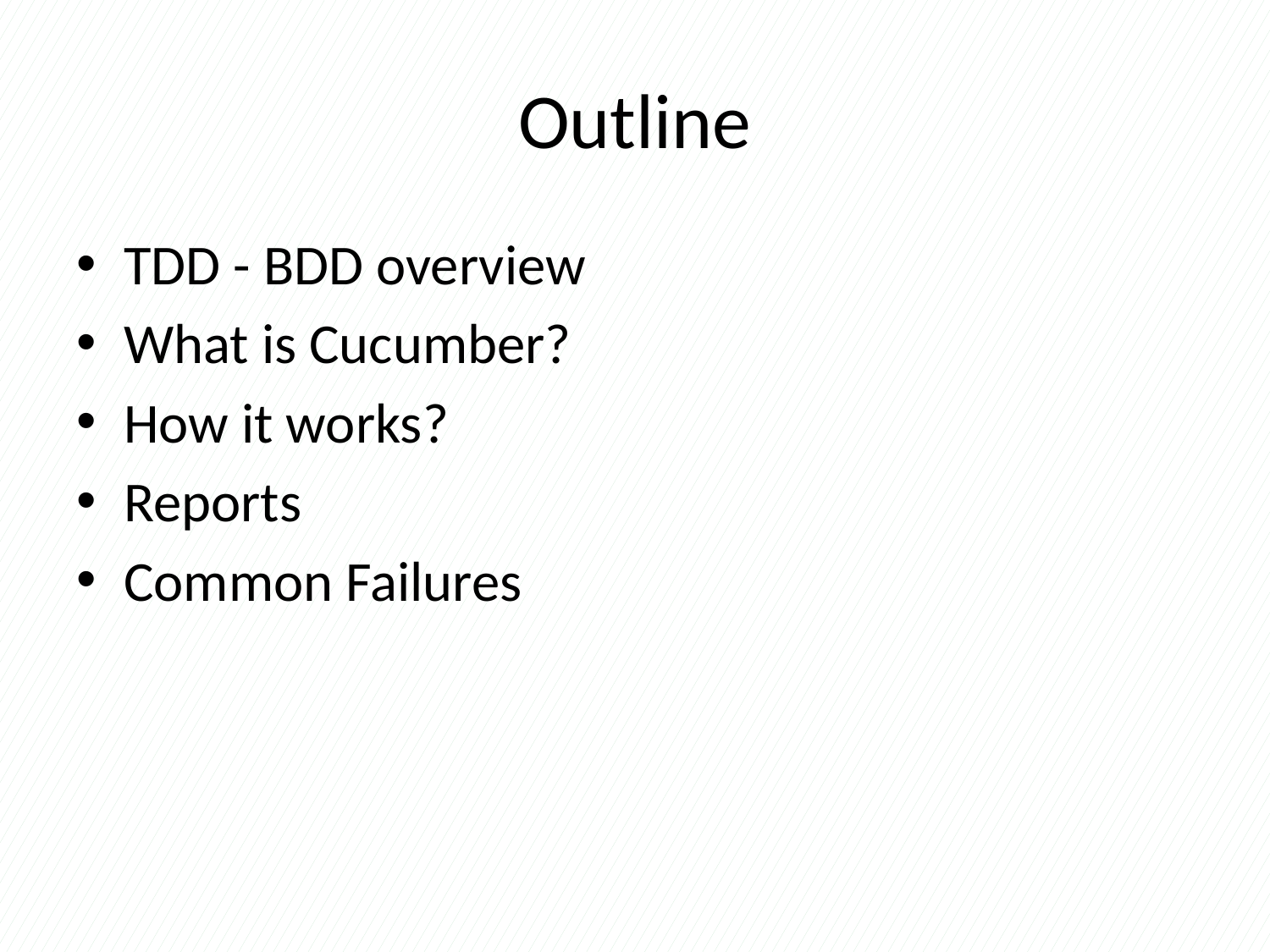

# Outline
TDD - BDD overview
What is Cucumber?
How it works?
Reports
Common Failures